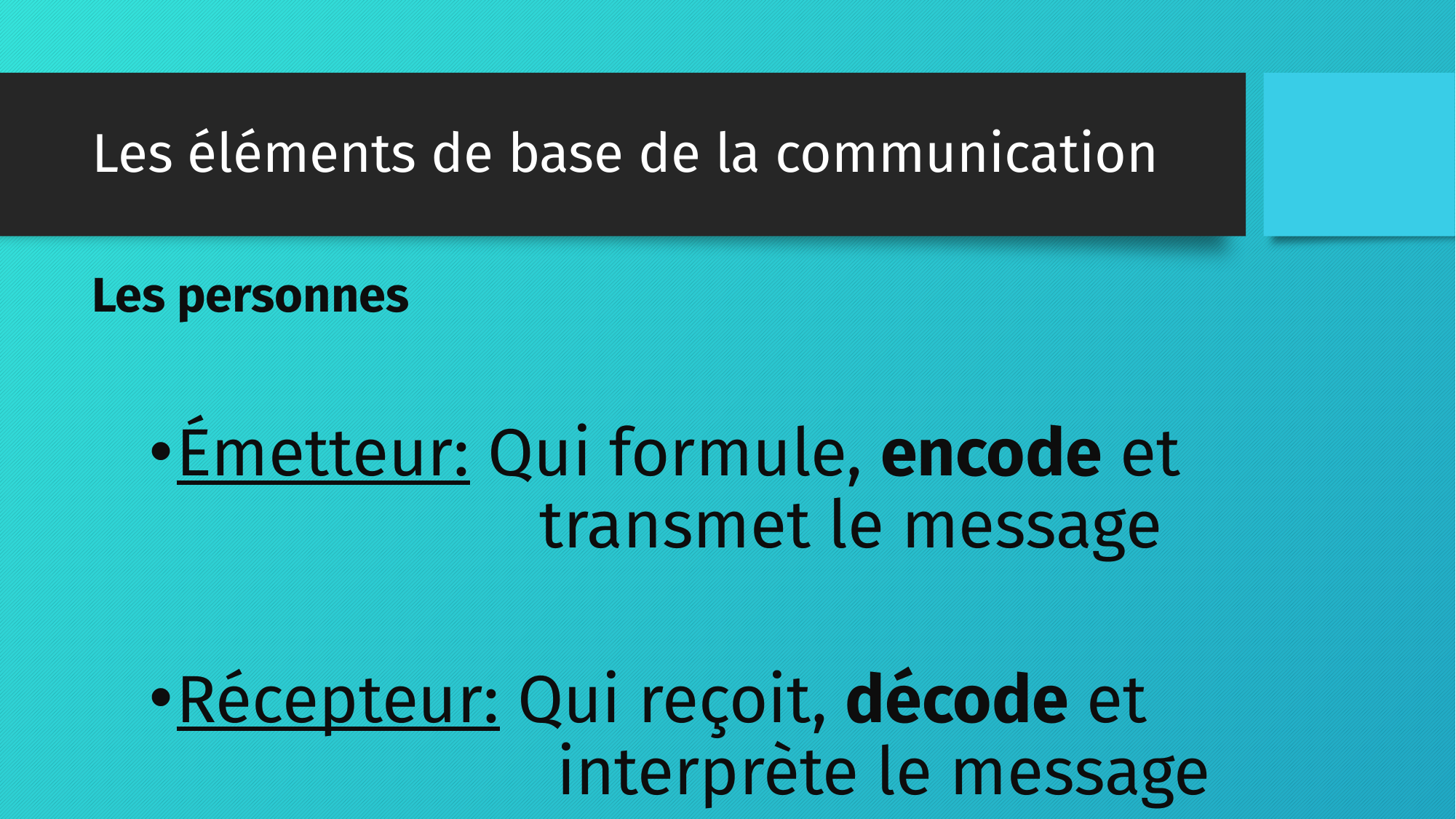

# Les éléments de base de la communication
Les personnes
Émetteur: Qui formule, encode et 				  transmet le message

Récepteur: Qui reçoit, décode et 				   interprète le message